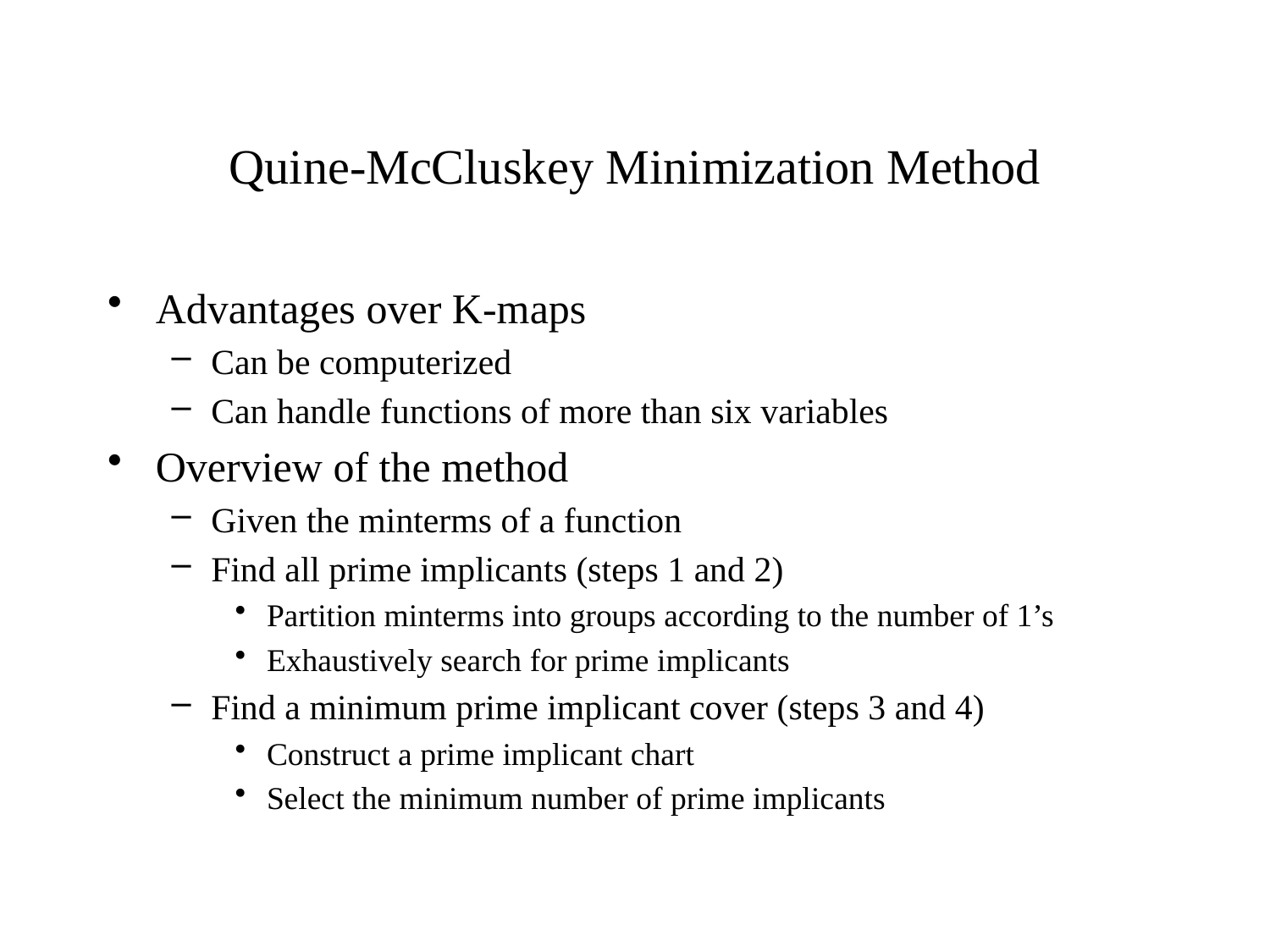

# Quine-McCluskey Minimization Method
Advantages over K-maps
Can be computerized
Can handle functions of more than six variables
Overview of the method
Given the minterms of a function
Find all prime implicants (steps 1 and 2)
Partition minterms into groups according to the number of 1’s
Exhaustively search for prime implicants
Find a minimum prime implicant cover (steps 3 and 4)
Construct a prime implicant chart
Select the minimum number of prime implicants